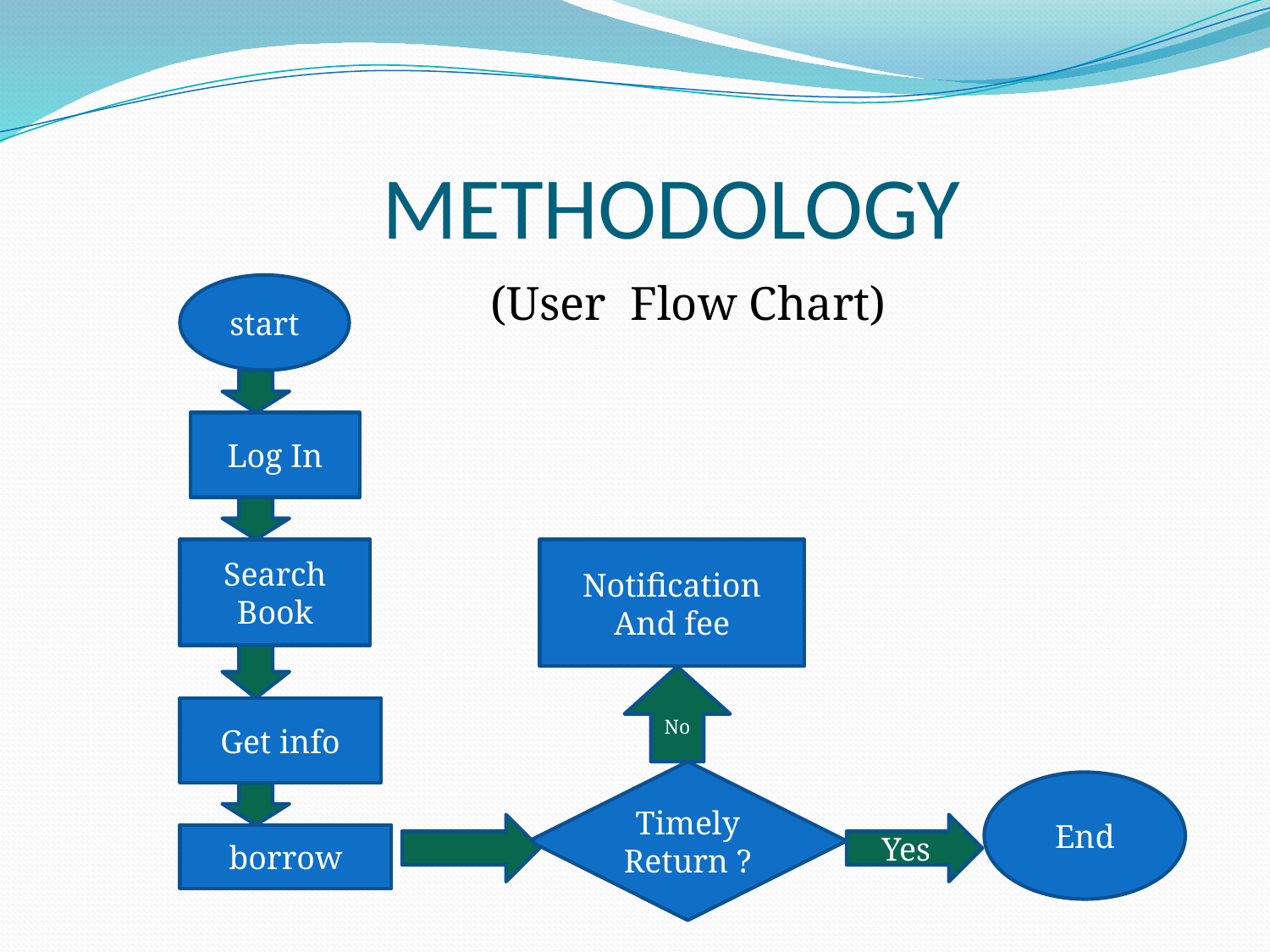

# METHODOLOGY
                                   (User  Flow Chart)
start

Log In

Search Book
Notification
And fee

No
Get info
Timely
Return ?
End

Yes
borrow